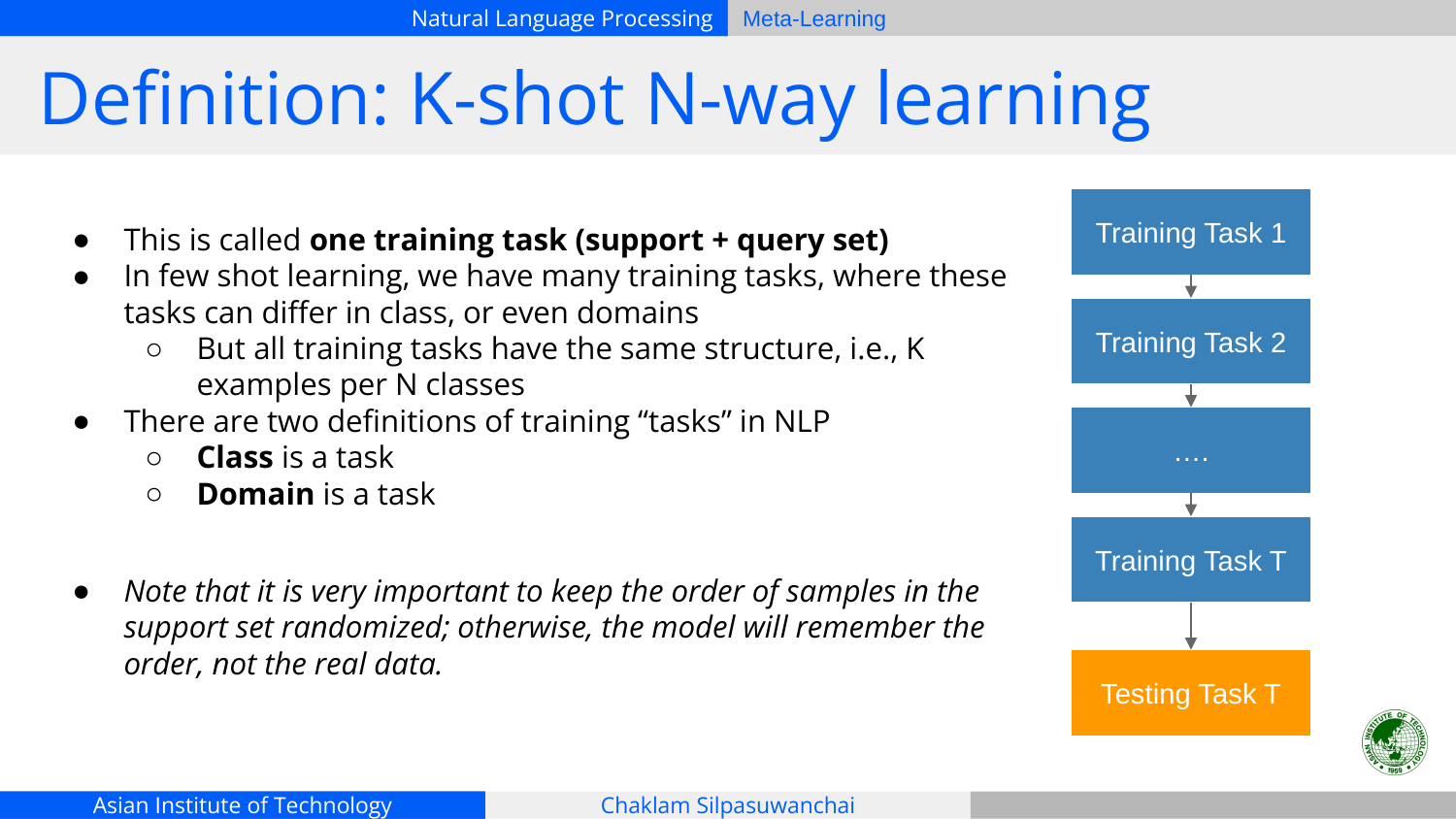

# Definition: K-shot N-way learning
This is called one training task (support + query set)
In few shot learning, we have many training tasks, where these tasks can differ in class, or even domains
But all training tasks have the same structure, i.e., K examples per N classes
There are two definitions of training “tasks” in NLP
Class is a task
Domain is a task

Note that it is very important to keep the order of samples in the support set randomized; otherwise, the model will remember the order, not the real data.
Training Task 1
Training Task 2
….
Training Task T
Testing Task T